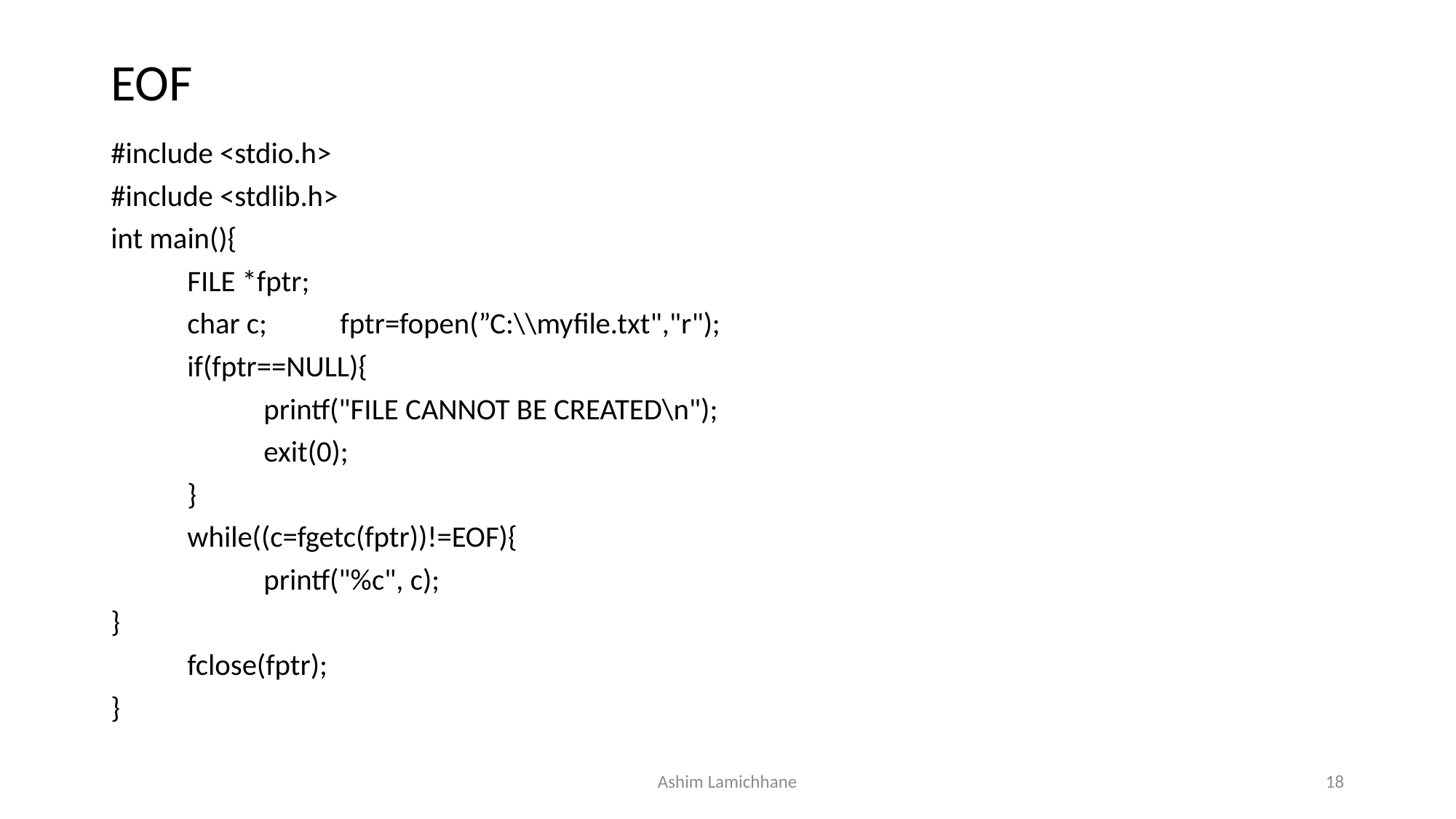

# EOF
#include <stdio.h>
#include <stdlib.h>
int main(){
	FILE *fptr;
	char c;	fptr=fopen(”C:\\myfile.txt","r");
	if(fptr==NULL){
		printf("FILE CANNOT BE CREATED\n");
		exit(0);
	}
	while((c=fgetc(fptr))!=EOF){
		printf("%c", c);
}
	fclose(fptr);
}
Ashim Lamichhane
18